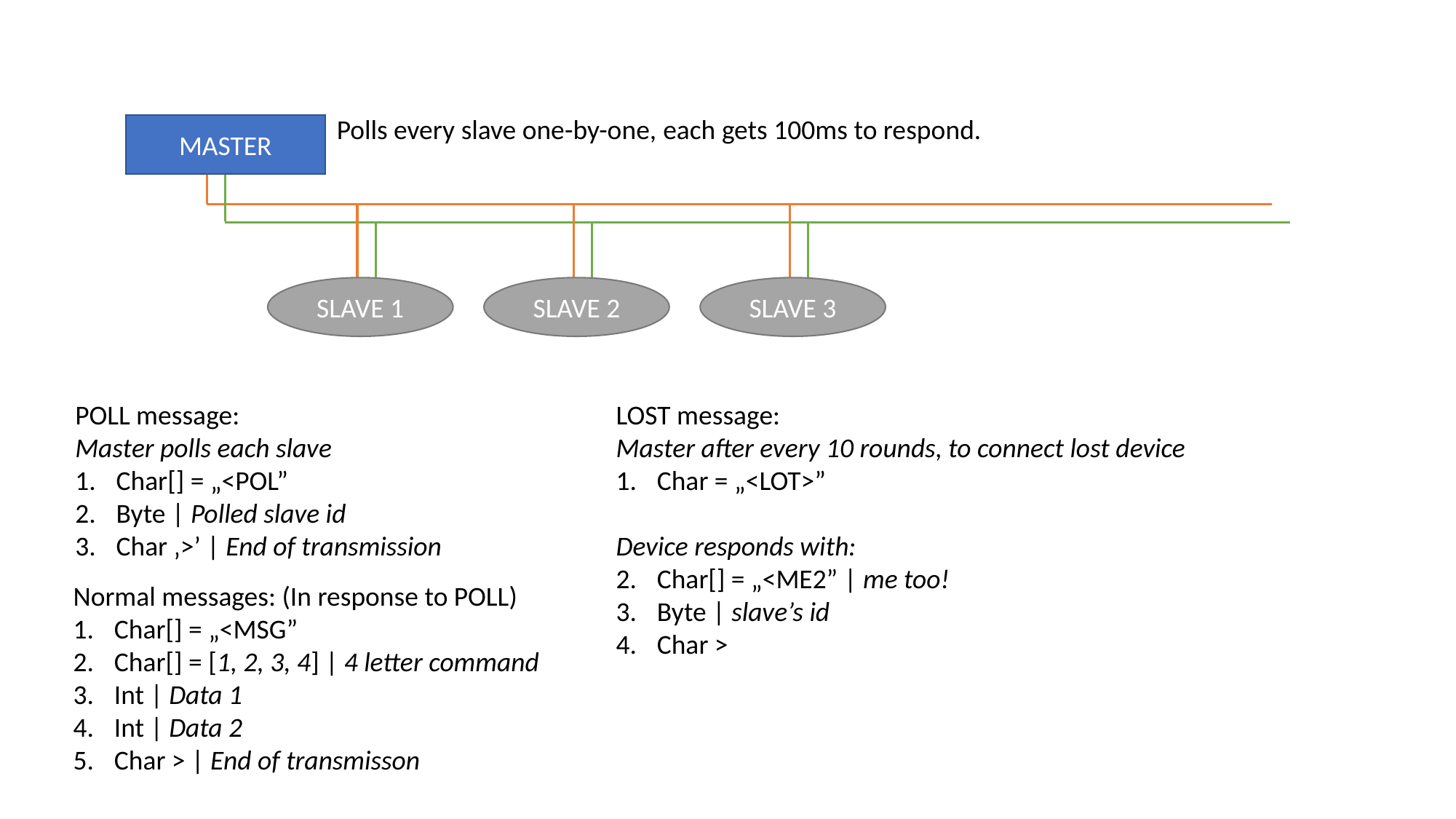

Polls every slave one-by-one, each gets 100ms to respond.
MASTER
SLAVE 1
SLAVE 2
SLAVE 3
POLL message:
Master polls each slave
Char[] = „<POL”
Byte | Polled slave id
Char ‚>’ | End of transmission
LOST message:
Master after every 10 rounds, to connect lost device
Char = „<LOT>”

Device responds with:
Char[] = „<ME2” | me too!
Byte | slave’s id
Char >
Normal messages: (In response to POLL)
Char[] = „<MSG”
Char[] = [1, 2, 3, 4] | 4 letter command
Int | Data 1
Int | Data 2
Char > | End of transmisson